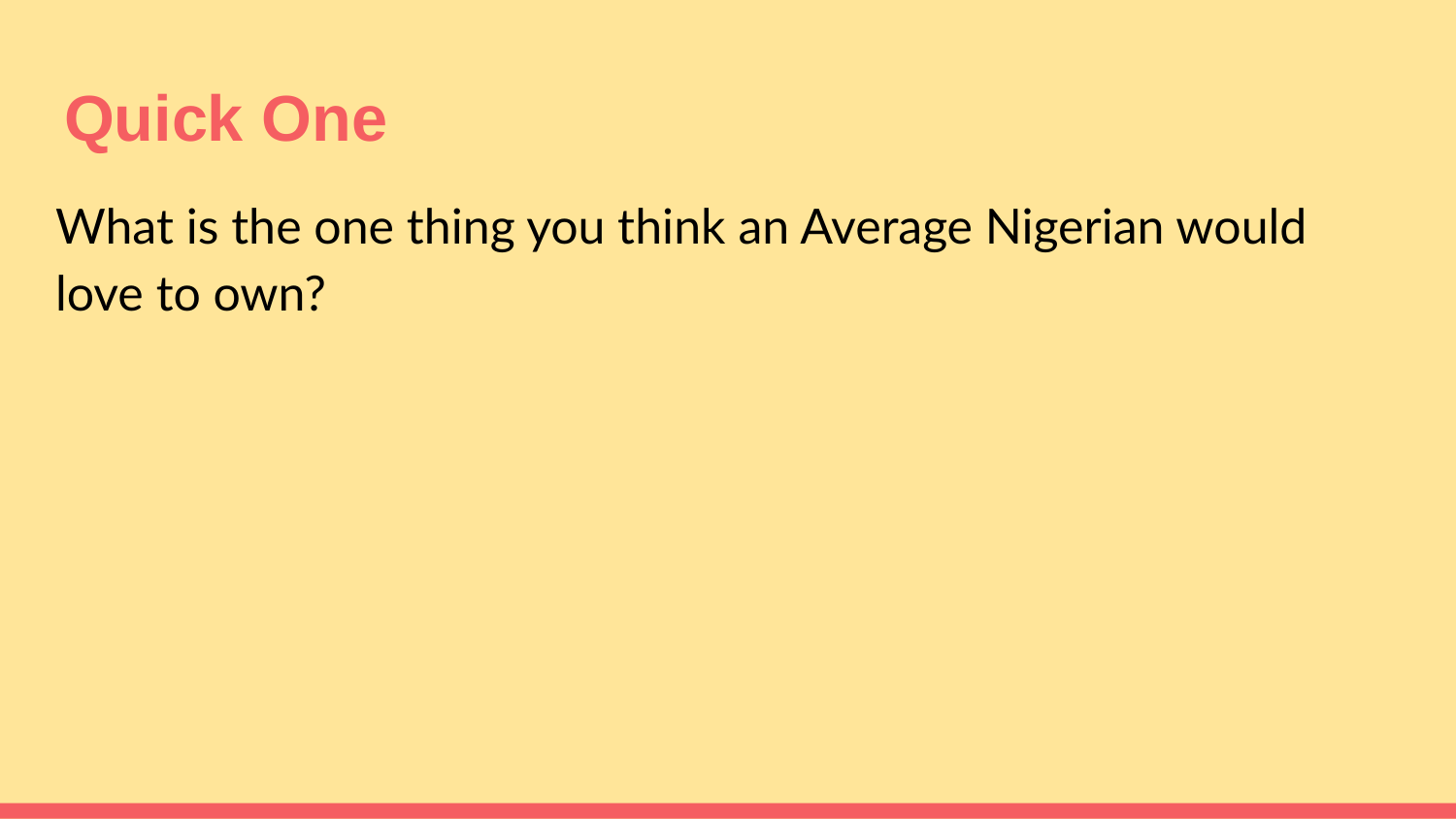

# Quick One
What is the one thing you think an Average Nigerian would love to own?